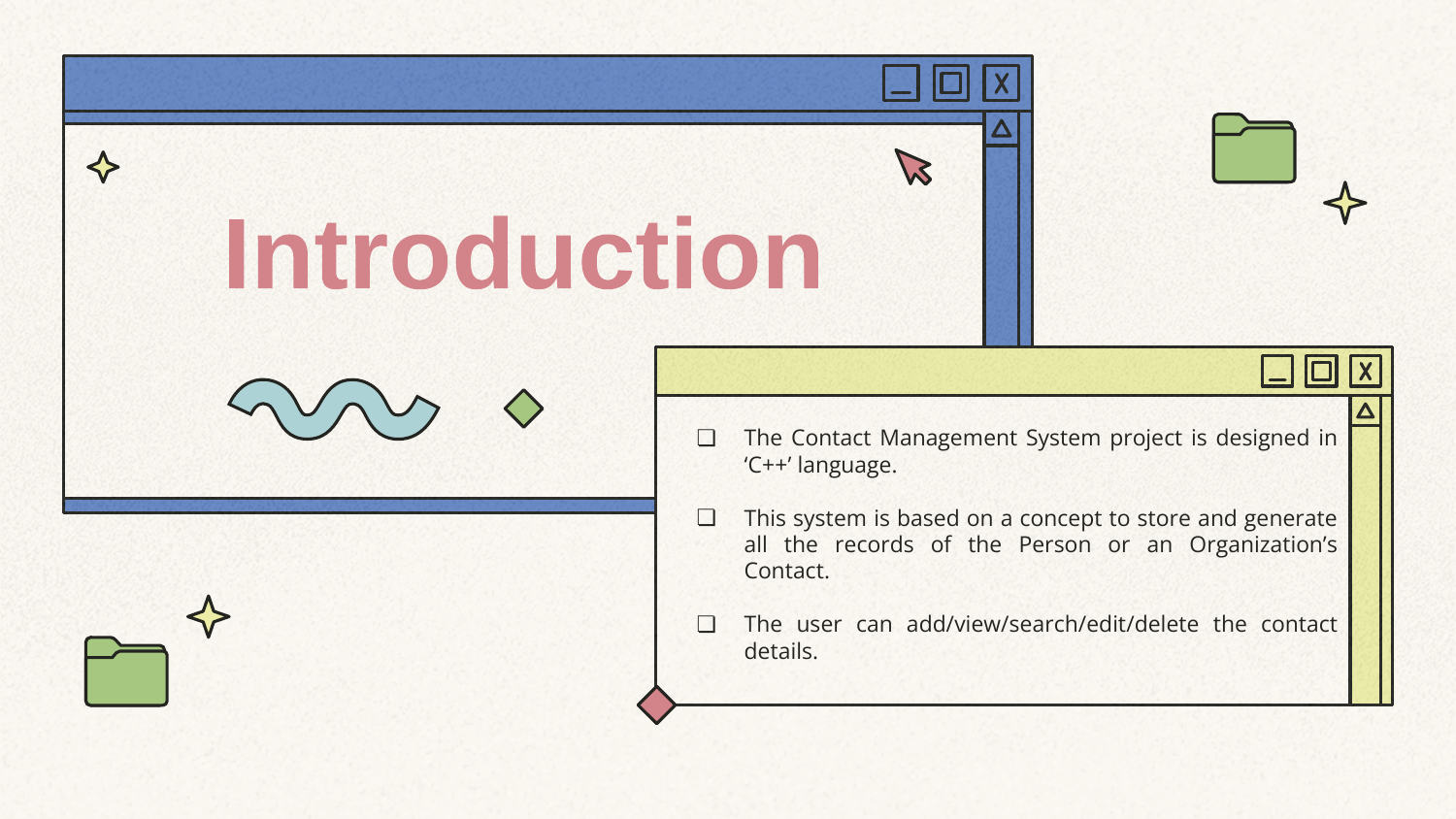

Introduction

The Contact Management System project is designed in ‘C++’ language.

This system is based on a concept to store and generate all the records of the Person or an Organization’s Contact.

The user can add/view/search/edit/delete the contact details.